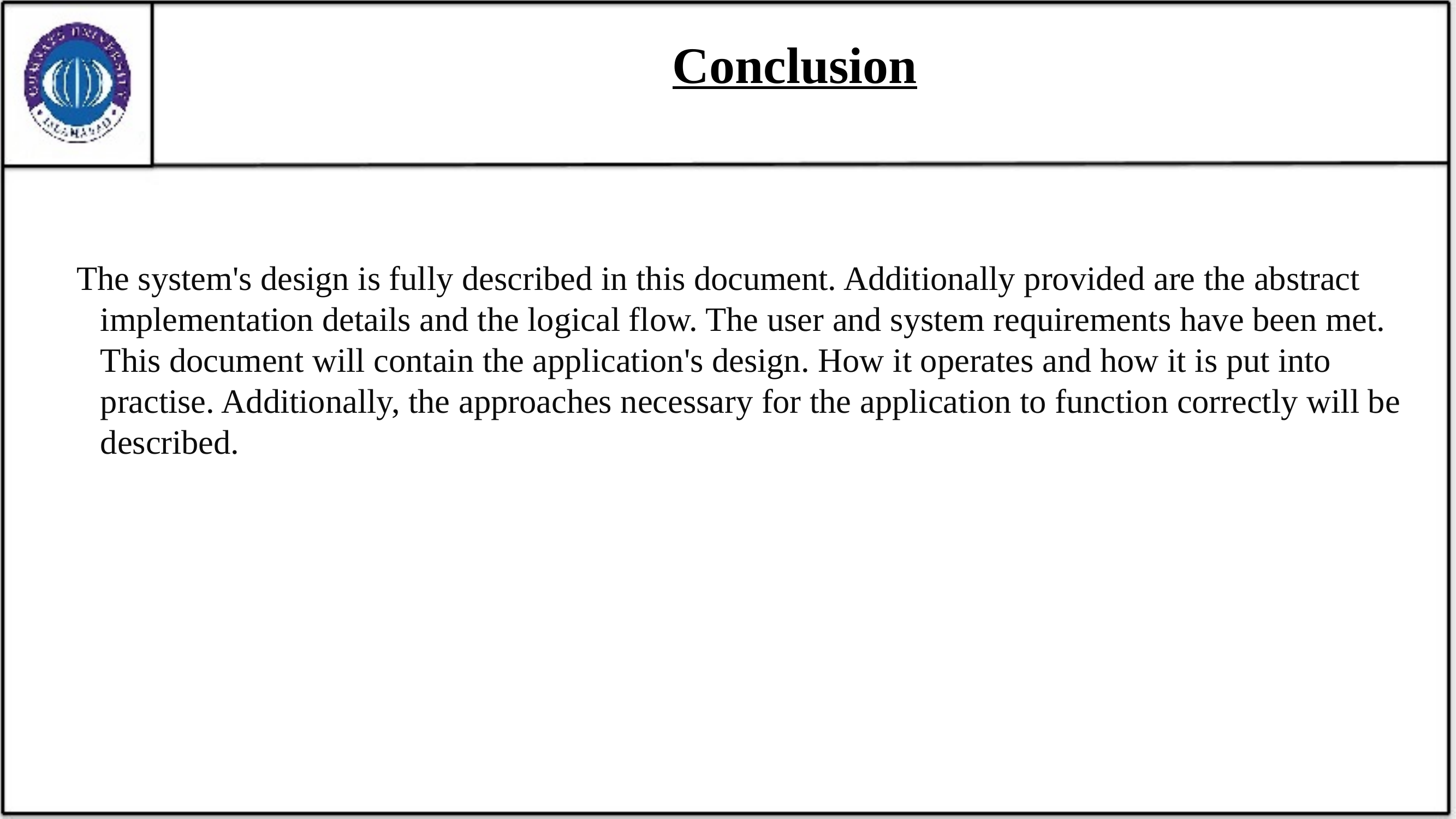

# Conclusion

The system's design is fully described in this document. Additionally provided are the abstract implementation details and the logical flow. The user and system requirements have been met. This document will contain the application's design. How it operates and how it is put into practise. Additionally, the approaches necessary for the application to function correctly will be described.